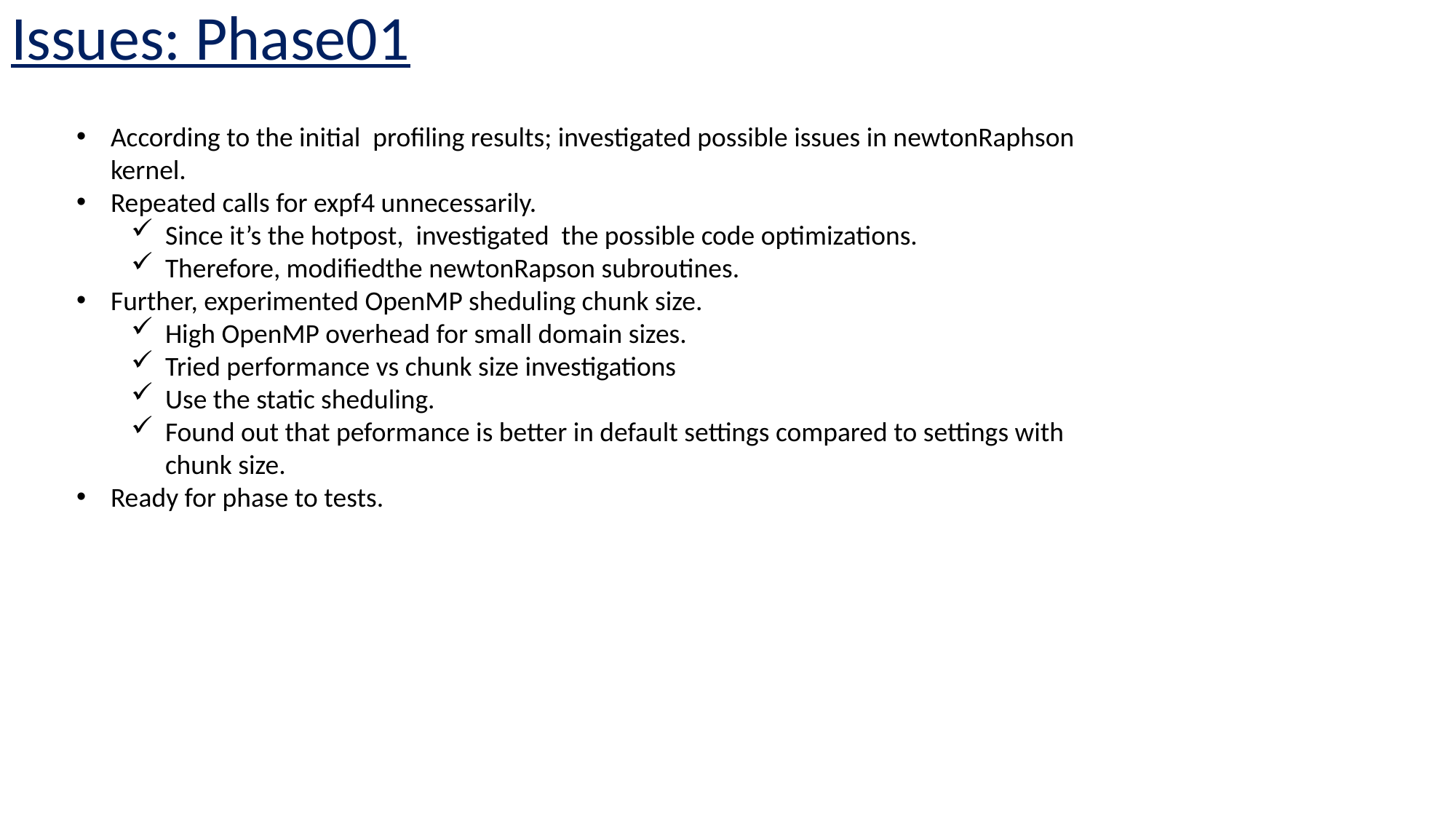

# Issues: Phase01
According to the initial  profiling results; investigated possible issues in newtonRaphson kernel.
Repeated calls for expf4 unnecessarily.
Since it’s the hotpost,  investigated  the possible code optimizations.
Therefore, modifiedthe newtonRapson subroutines.
Further, experimented OpenMP sheduling chunk size.
High OpenMP overhead for small domain sizes.
Tried performance vs chunk size investigations
Use the static sheduling.
Found out that peformance is better in default settings compared to settings with chunk size.
Ready for phase to tests.